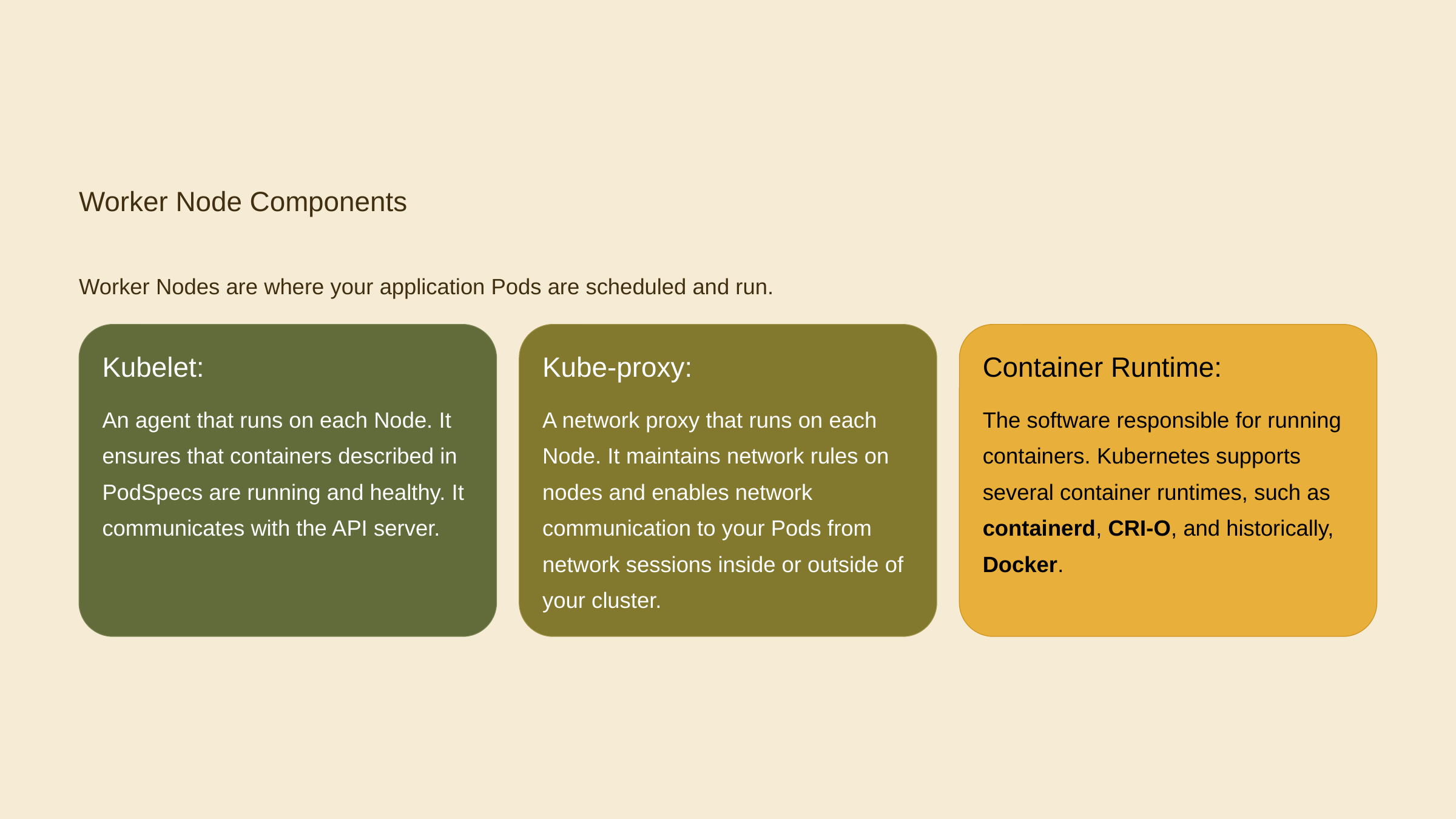

Worker Node Components
Worker Nodes are where your application Pods are scheduled and run.

Kubelet:
Kube-proxy:
Container Runtime:
An agent that runs on each Node. It ensures that containers described in PodSpecs are running and healthy. It communicates with the API server.
A network proxy that runs on each Node. It maintains network rules on nodes and enables network communication to your Pods from network sessions inside or outside of your cluster.
The software responsible for running containers. Kubernetes supports several container runtimes, such as containerd, CRI-O, and historically, Docker.